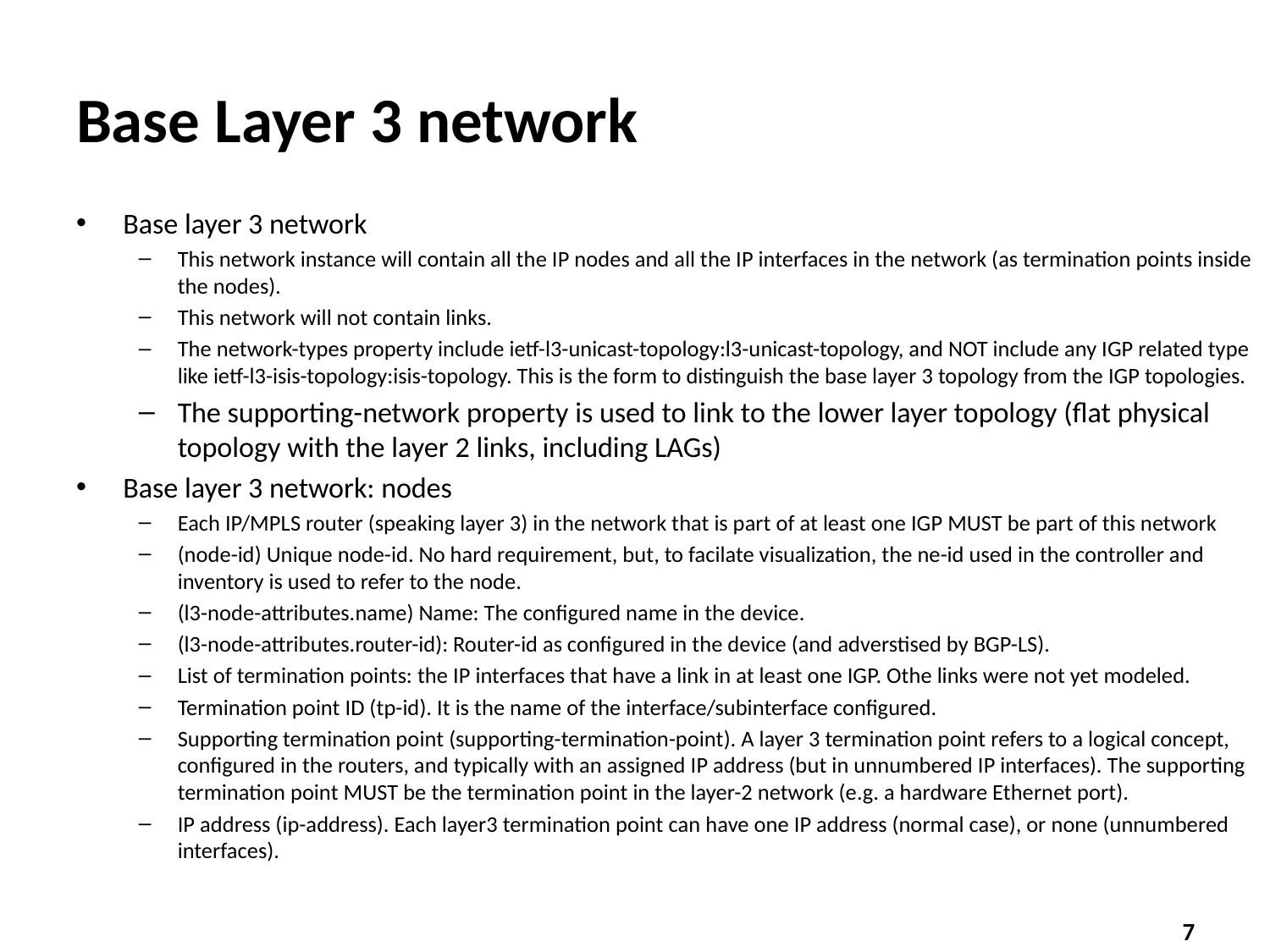

# Base Layer 3 network
Base layer 3 network
This network instance will contain all the IP nodes and all the IP interfaces in the network (as termination points inside the nodes).
This network will not contain links.
The network-types property include ietf-l3-unicast-topology:l3-unicast-topology, and NOT include any IGP related type like ietf-l3-isis-topology:isis-topology. This is the form to distinguish the base layer 3 topology from the IGP topologies.
The supporting-network property is used to link to the lower layer topology (flat physical topology with the layer 2 links, including LAGs)
Base layer 3 network: nodes
Each IP/MPLS router (speaking layer 3) in the network that is part of at least one IGP MUST be part of this network
(node-id) Unique node-id. No hard requirement, but, to facilate visualization, the ne-id used in the controller and inventory is used to refer to the node.
(l3-node-attributes.name) Name: The configured name in the device.
(l3-node-attributes.router-id): Router-id as configured in the device (and adverstised by BGP-LS).
List of termination points: the IP interfaces that have a link in at least one IGP. Othe links were not yet modeled.
Termination point ID (tp-id). It is the name of the interface/subinterface configured.
Supporting termination point (supporting-termination-point). A layer 3 termination point refers to a logical concept, configured in the routers, and typically with an assigned IP address (but in unnumbered IP interfaces). The supporting termination point MUST be the termination point in the layer-2 network (e.g. a hardware Ethernet port).
IP address (ip-address). Each layer3 termination point can have one IP address (normal case), or none (unnumbered interfaces).